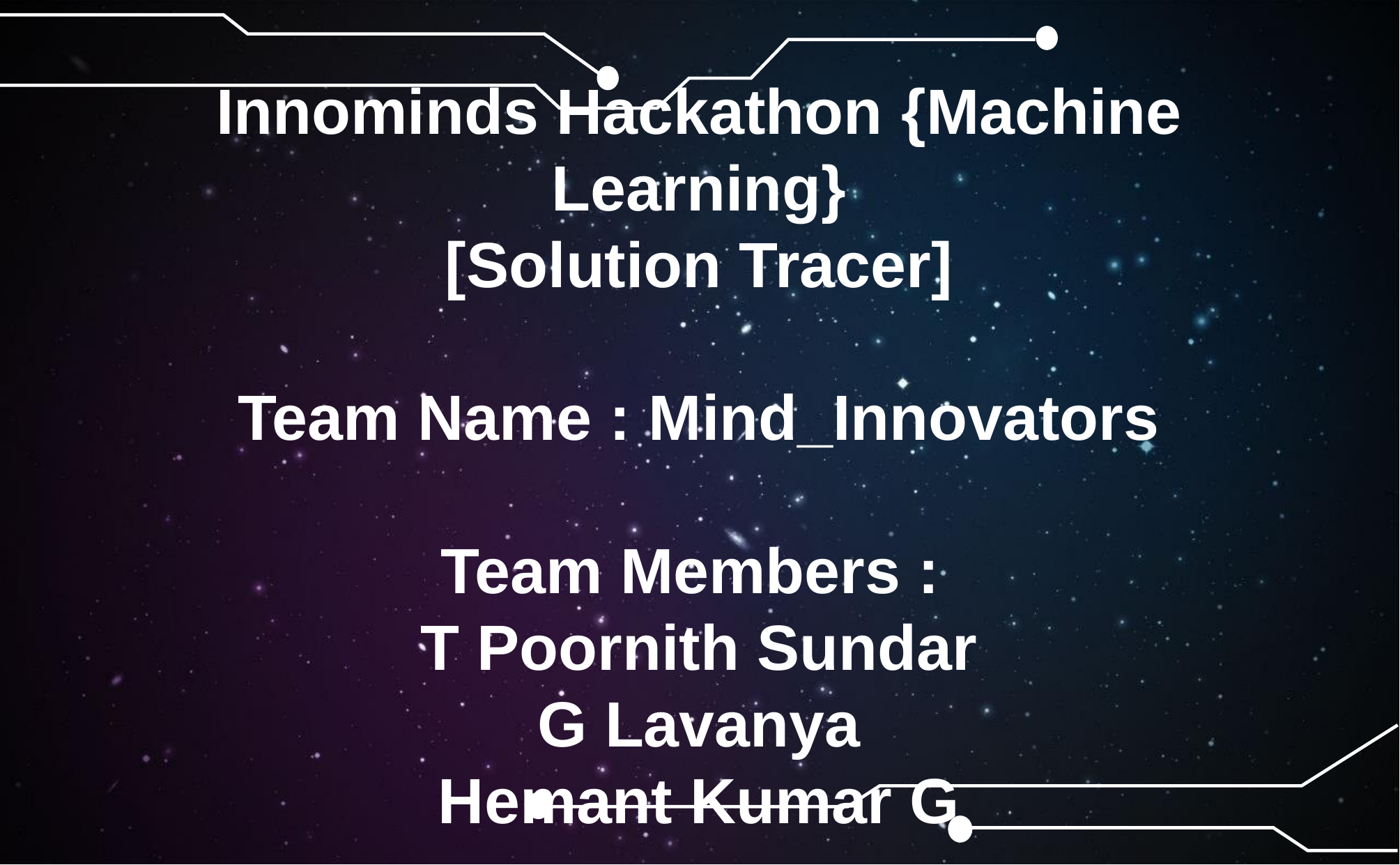

Innominds Hackathon {Machine Learning}
[Solution Tracer]

Team Name : Mind_Innovators

Team Members :
T Poornith Sundar
G Lavanya
Hemant Kumar G